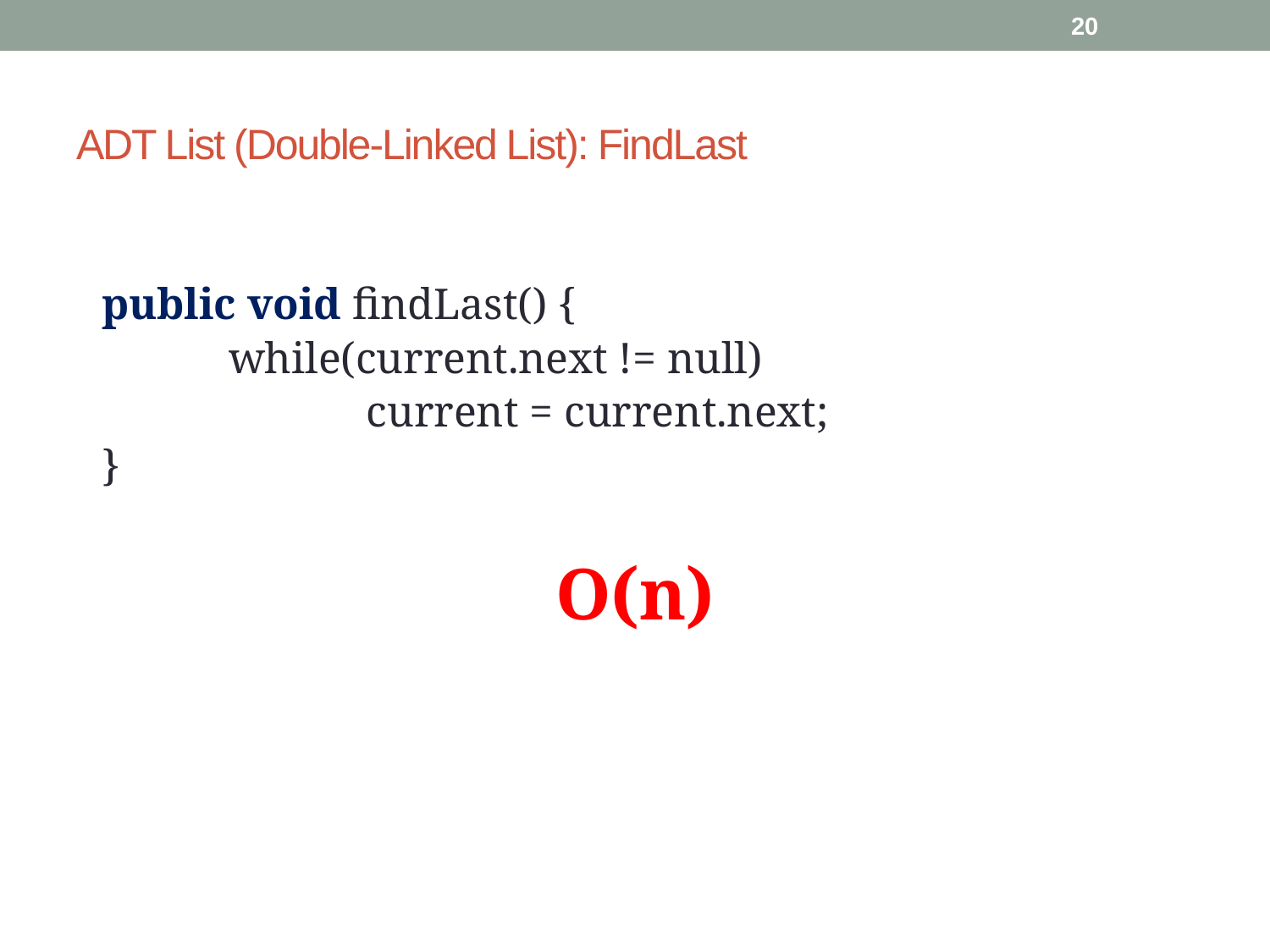

20
# ADT List (Double-Linked List): FindLast

	public void findLast() {
		while(current.next != null)
			 current = current.next;
	}

O(n)